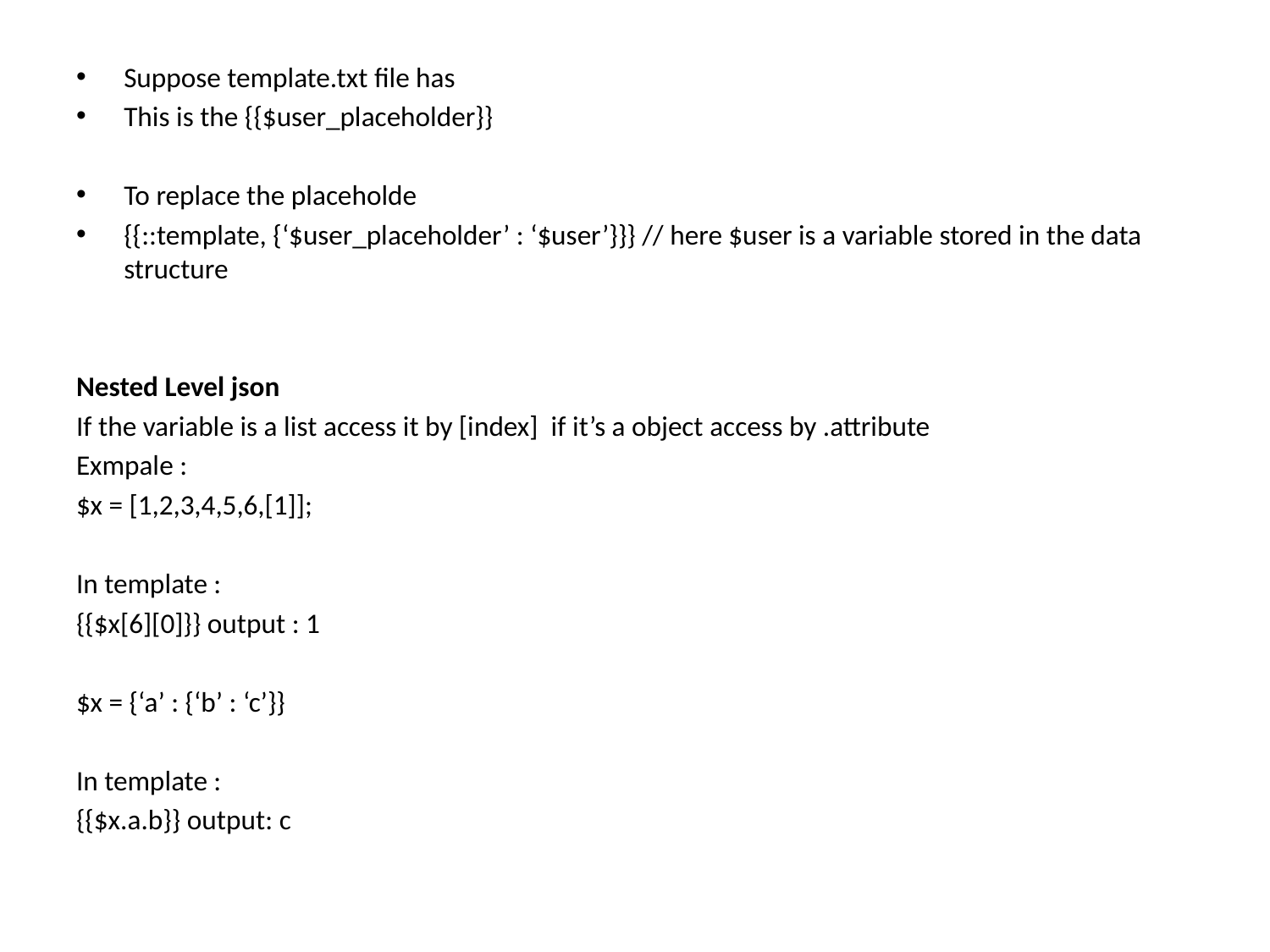

Suppose template.txt file has
This is the {{$user_placeholder}}

To replace the placeholde
{{::template, {‘$user_placeholder’ : ‘$user’}}} // here $user is a variable stored in the data structure

Nested Level json
If the variable is a list access it by [index]  if it’s a object access by .attribute
Exmpale :
$x = [1,2,3,4,5,6,[1]];

In template :
{{$x[6][0]}} output : 1

$x = {‘a’ : {‘b’ : ‘c’}}

In template :
{{$x.a.b}} output: c